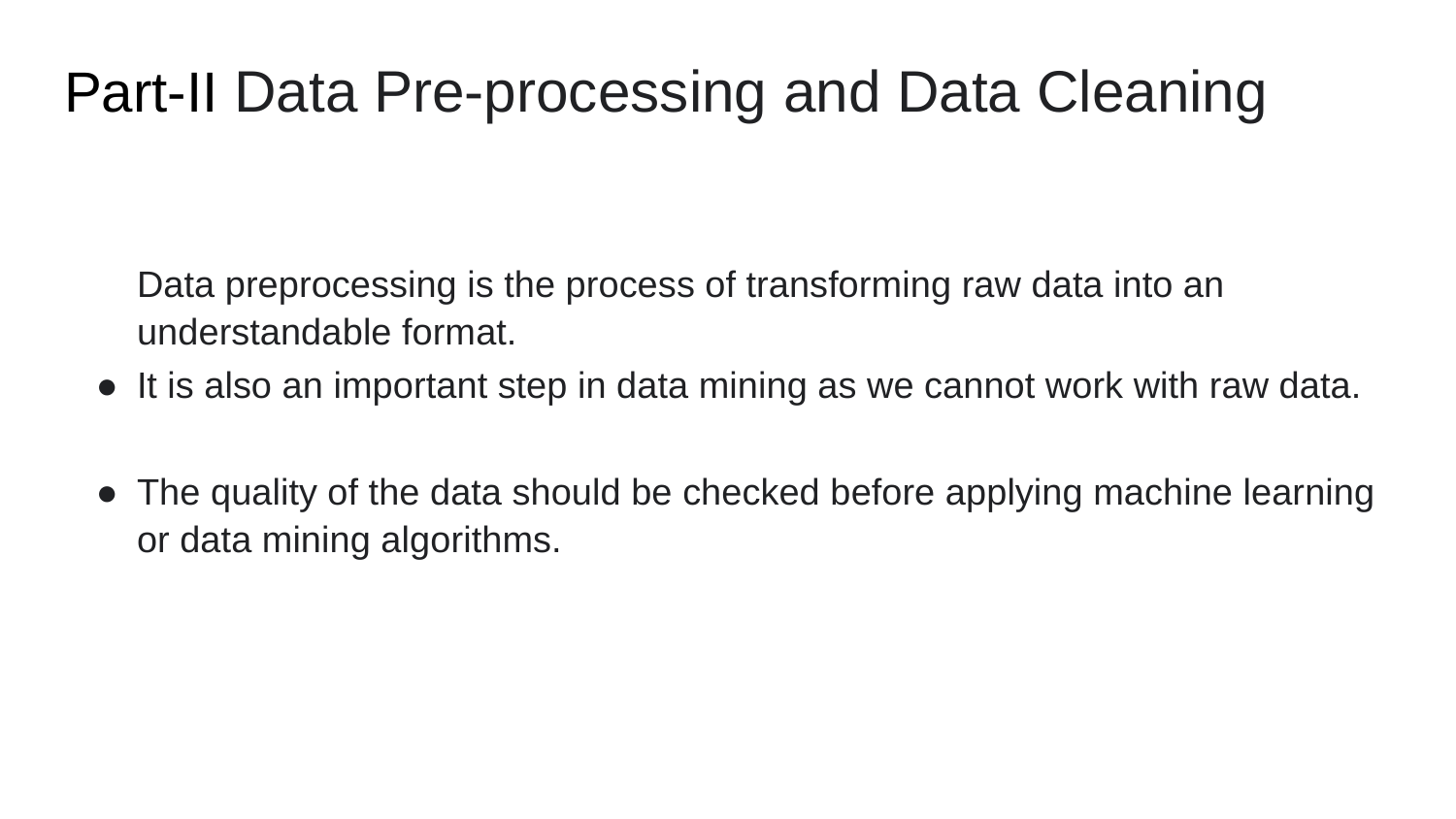

# Part-II Data Pre-processing and Data Cleaning
Data preprocessing is the process of transforming raw data into an understandable format.
It is also an important step in data mining as we cannot work with raw data.

The quality of the data should be checked before applying machine learning or data mining algorithms.